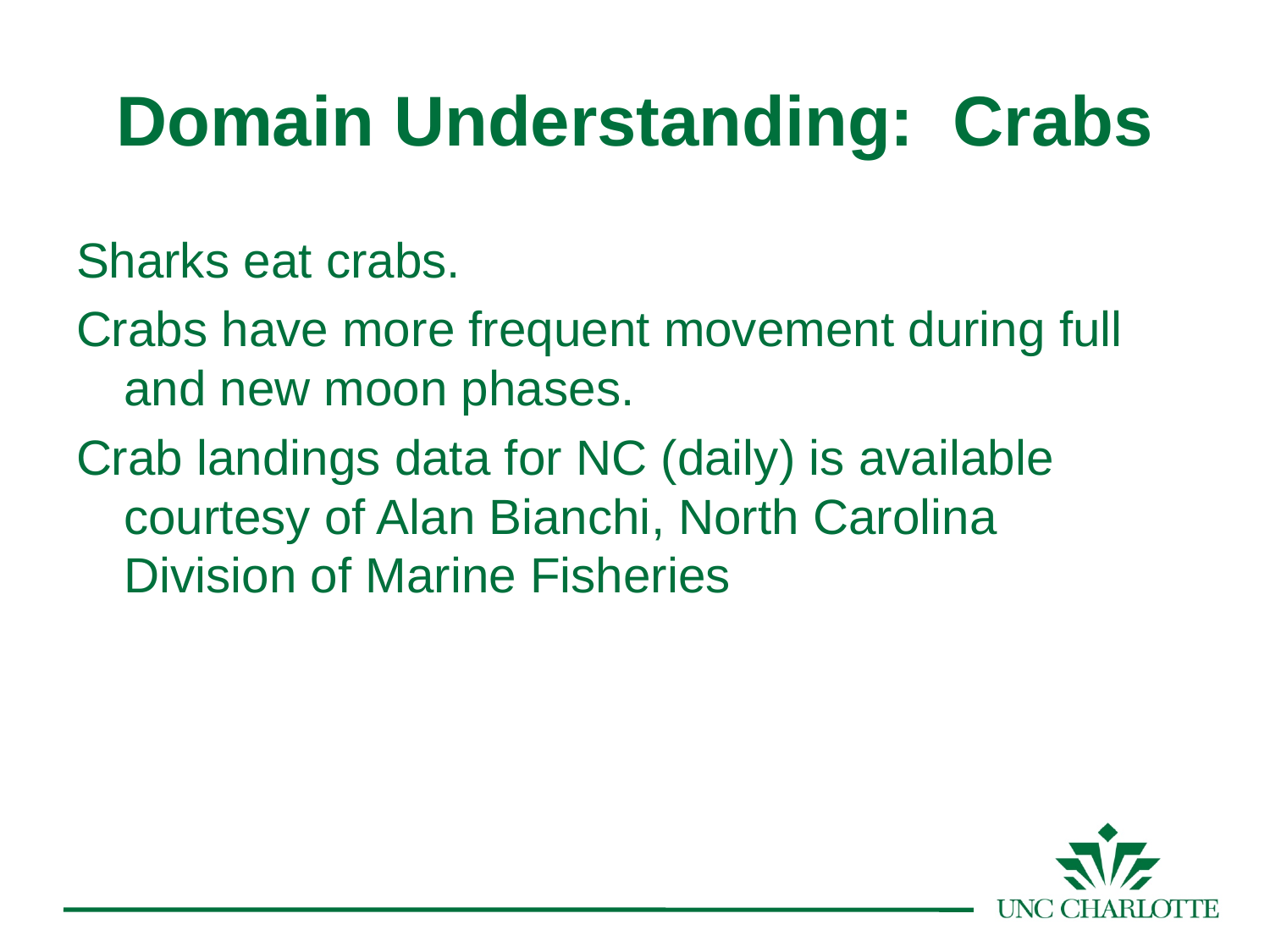

# Domain Understanding:  Crabs
Sharks eat crabs.
Crabs have more frequent movement during full and new moon phases.
Crab landings data for NC (daily) is available courtesy of Alan Bianchi, North Carolina Division of Marine Fisheries